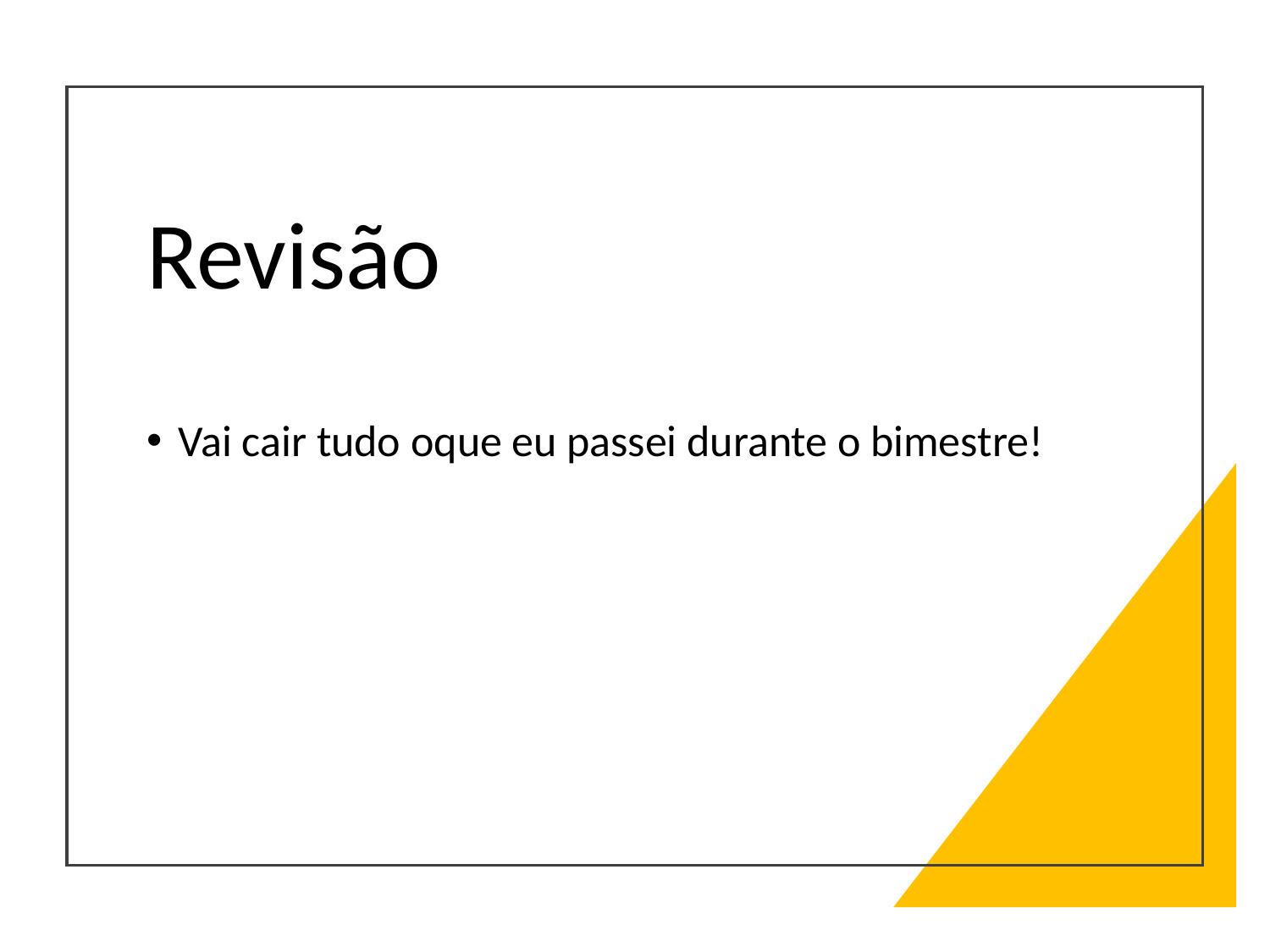

# Revisão
Vai cair tudo oque eu passei durante o bimestre!